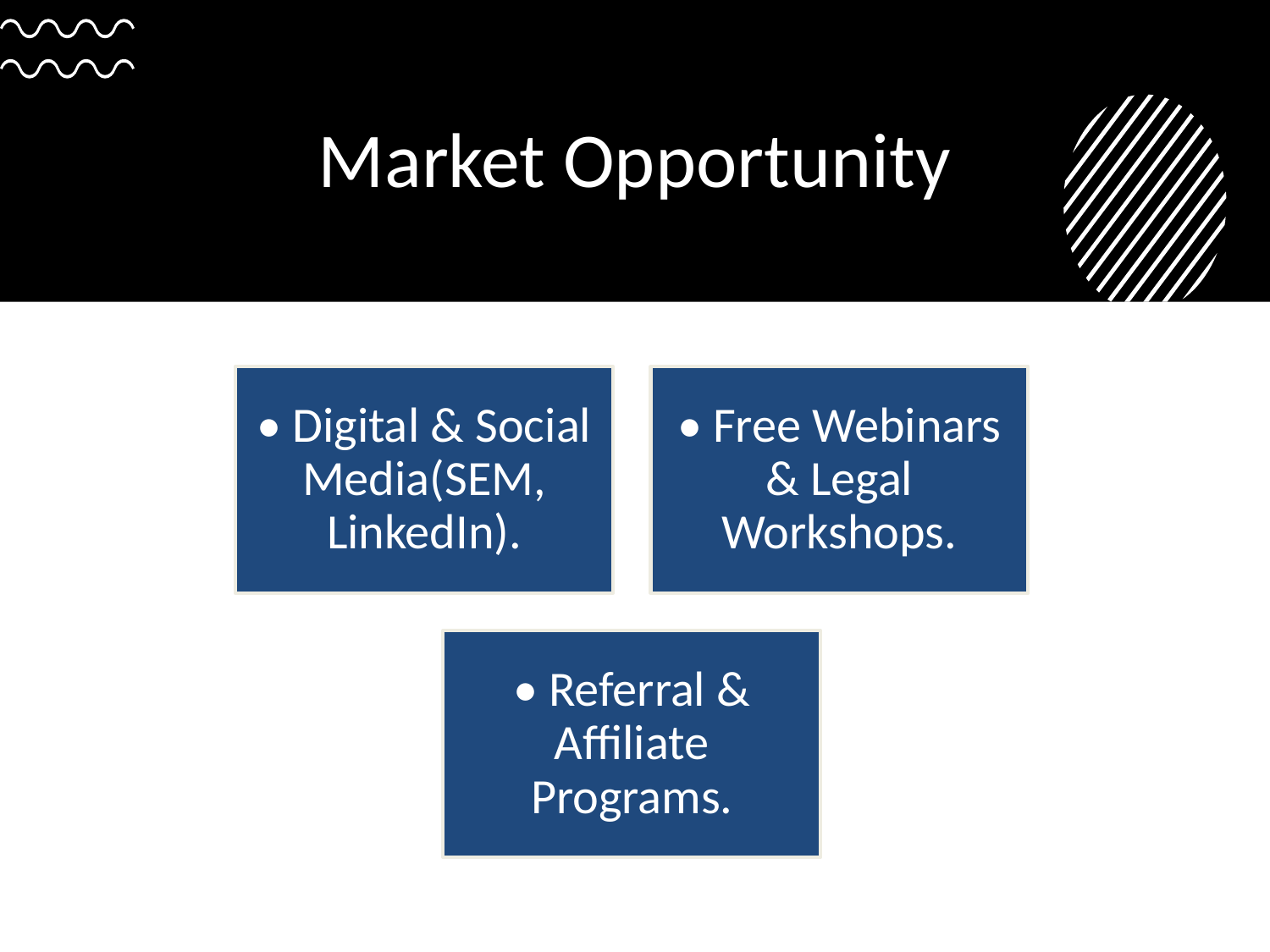

# Market Opportunity

• Digital & Social Media(SEM, LinkedIn).
• Free Webinars & Legal Workshops.
• Referral & Affiliate Programs.